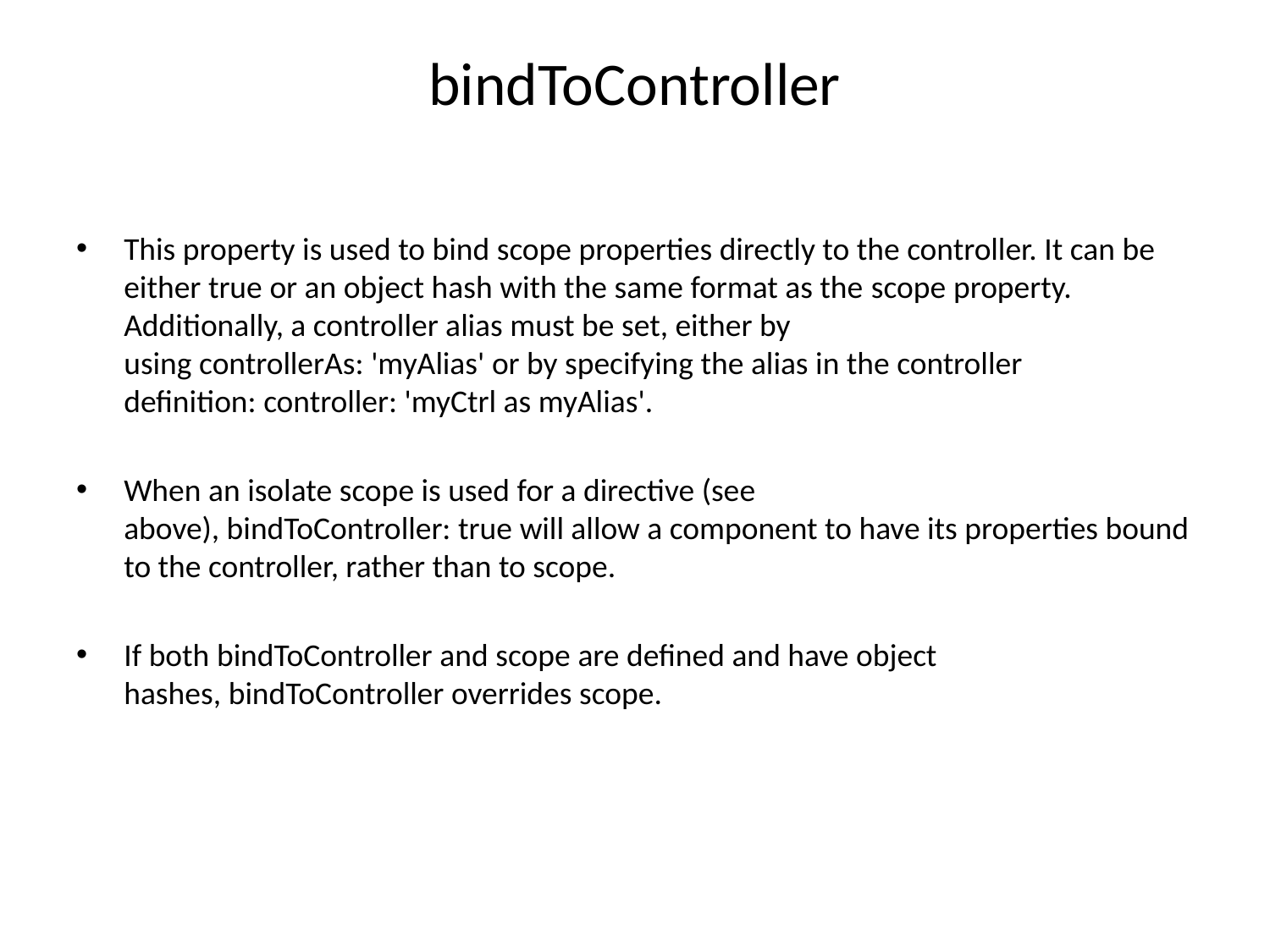

# bindToController
This property is used to bind scope properties directly to the controller. It can be either true or an object hash with the same format as the scope property. Additionally, a controller alias must be set, either by using controllerAs: 'myAlias' or by specifying the alias in the controller definition: controller: 'myCtrl as myAlias'.

When an isolate scope is used for a directive (see above), bindToController: true will allow a component to have its properties bound to the controller, rather than to scope.

If both bindToController and scope are defined and have object hashes, bindToController overrides scope.